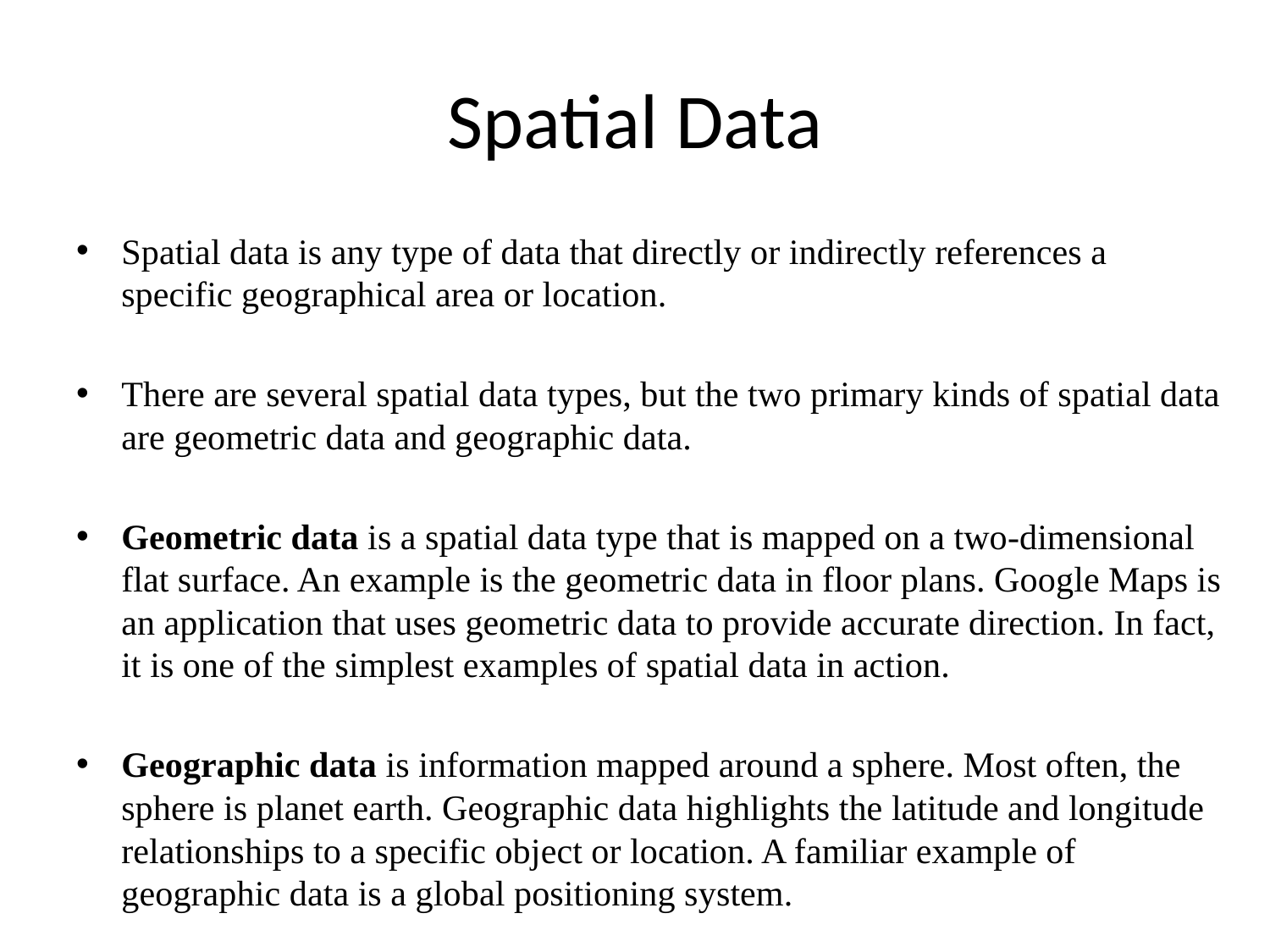

# Spatial Data
Spatial data is any type of data that directly or indirectly references a specific geographical area or location.

There are several spatial data types, but the two primary kinds of spatial data are geometric data and geographic data.

Geometric data is a spatial data type that is mapped on a two-dimensional flat surface. An example is the geometric data in floor plans. Google Maps is an application that uses geometric data to provide accurate direction. In fact, it is one of the simplest examples of spatial data in action.

Geographic data is information mapped around a sphere. Most often, the sphere is planet earth. Geographic data highlights the latitude and longitude relationships to a specific object or location. A familiar example of geographic data is a global positioning system.